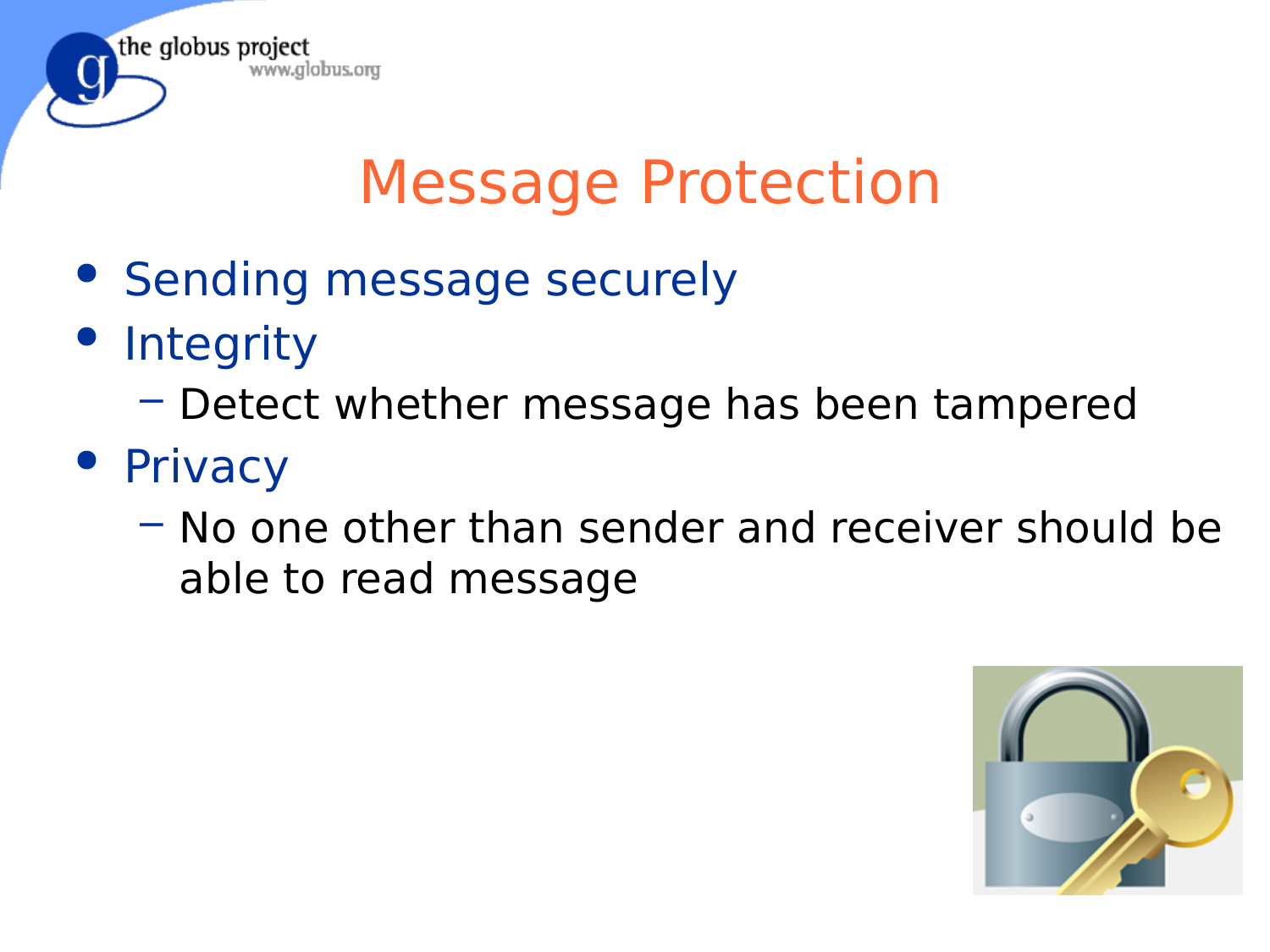

Message Protection
Sending message securely
Integrity
Detect whether message has been tampered
Privacy
No one other than sender and receiver should be able to read message